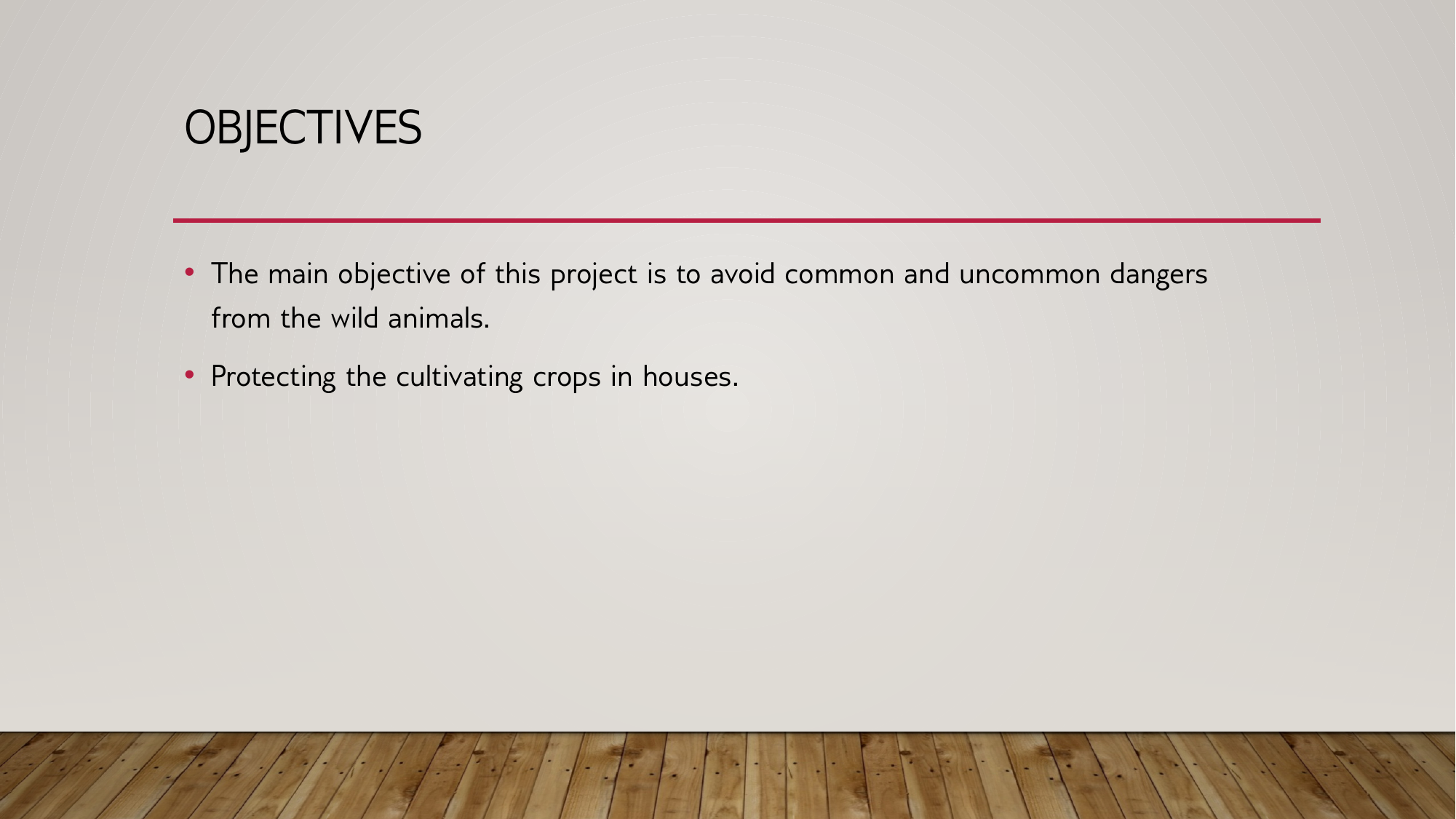

# objectives
The main objective of this project is to avoid common and uncommon dangers from the wild animals.
Protecting the cultivating crops in houses.